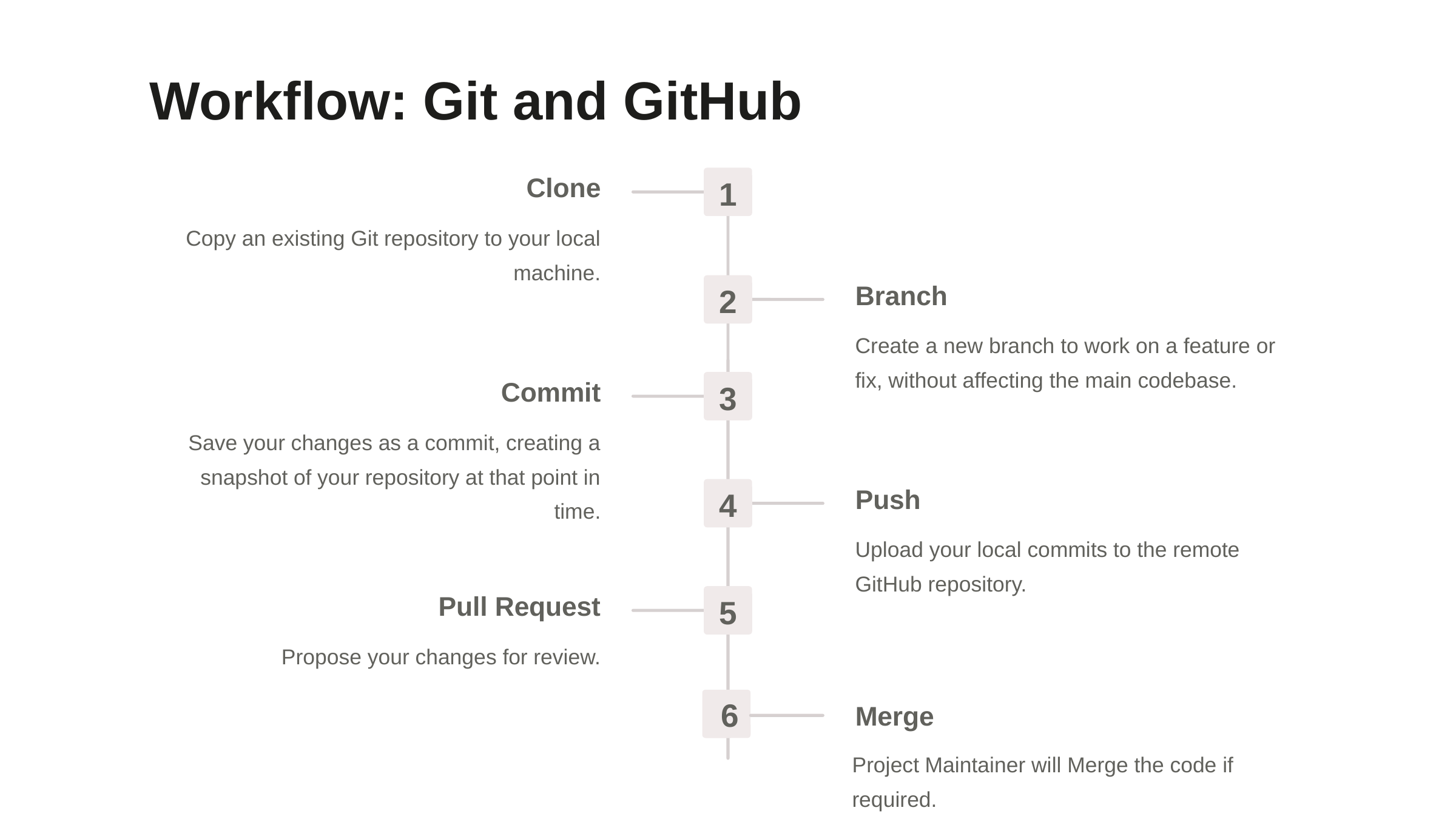

Workflow: Git and GitHub
Clone

1

Copy an existing Git repository to your local machine.
Branch

2

Create a new branch to work on a feature or fix, without affecting the main codebase.
Commit

3

Save your changes as a commit, creating a snapshot of your repository at that point in time.
Push

4

Upload your local commits to the remote GitHub repository.
Pull Request

5

Propose your changes for review.
 6

Merge

Project Maintainer will Merge the code if required.